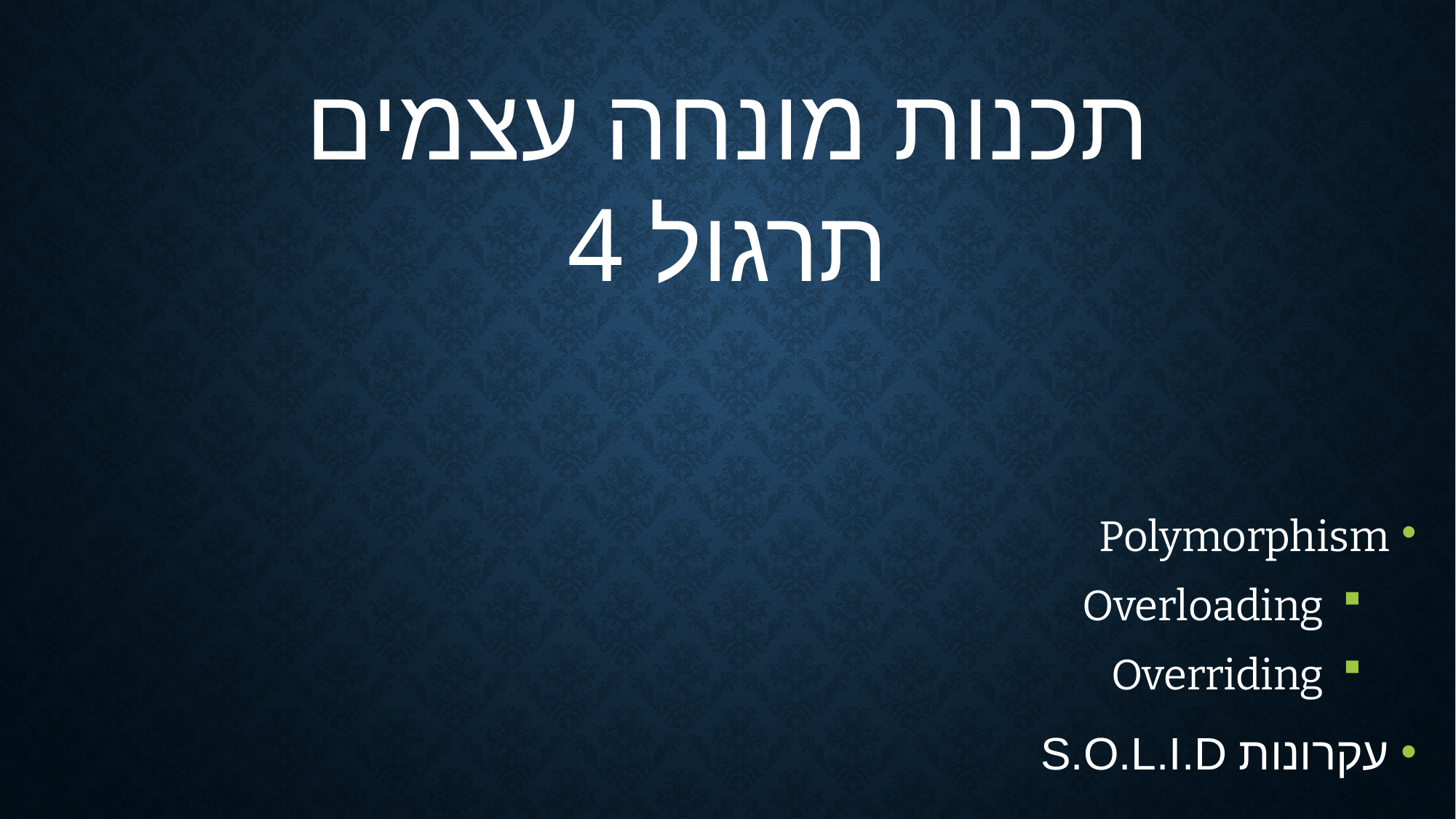

תכנות מונחה עצמים
תרגול 4
Polymorphism
 Overloading
 Overriding
עקרונות S.O.L.I.D